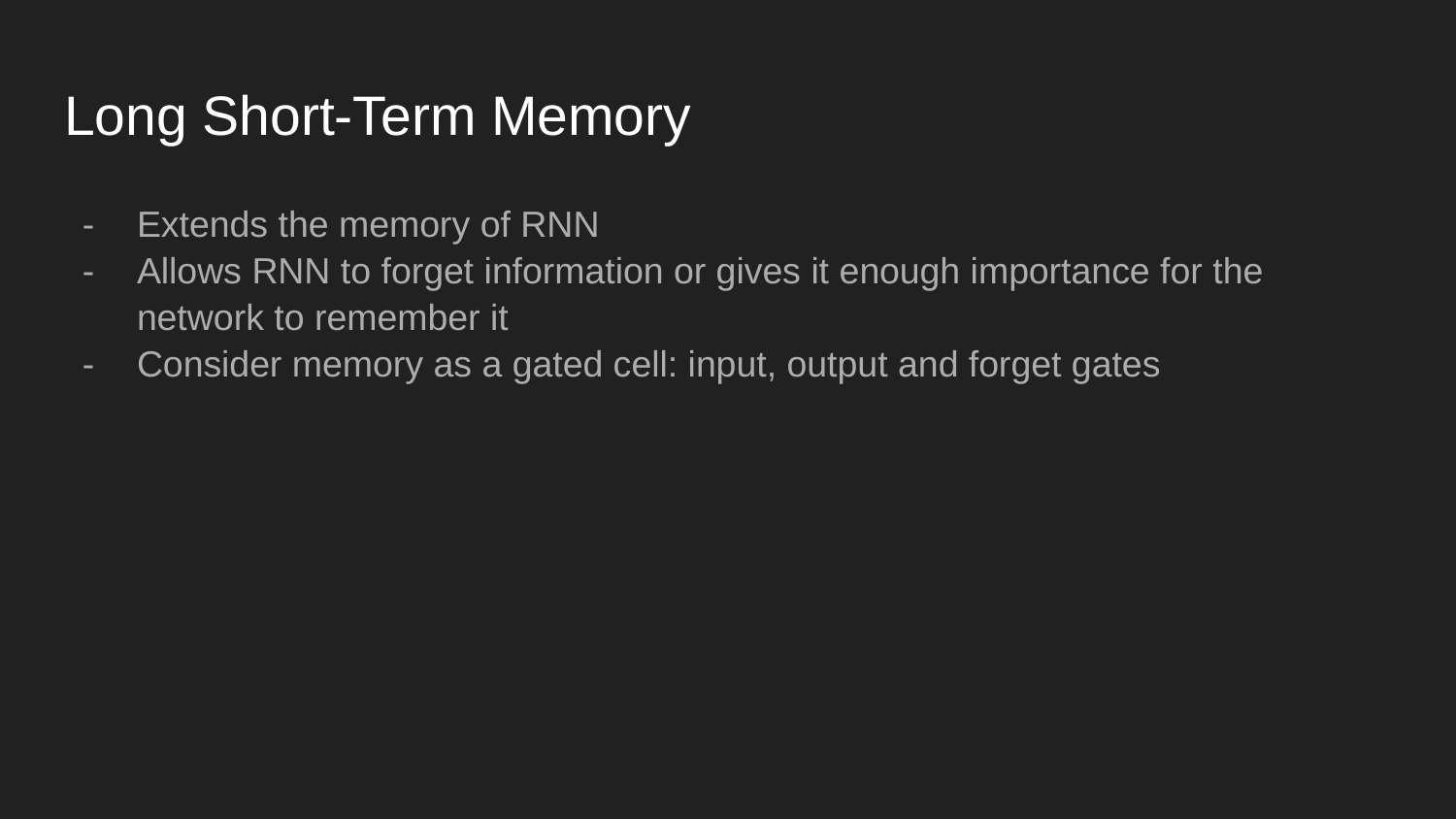

# Long Short-Term Memory
Extends the memory of RNN
Allows RNN to forget information or gives it enough importance for the network to remember it
Consider memory as a gated cell: input, output and forget gates